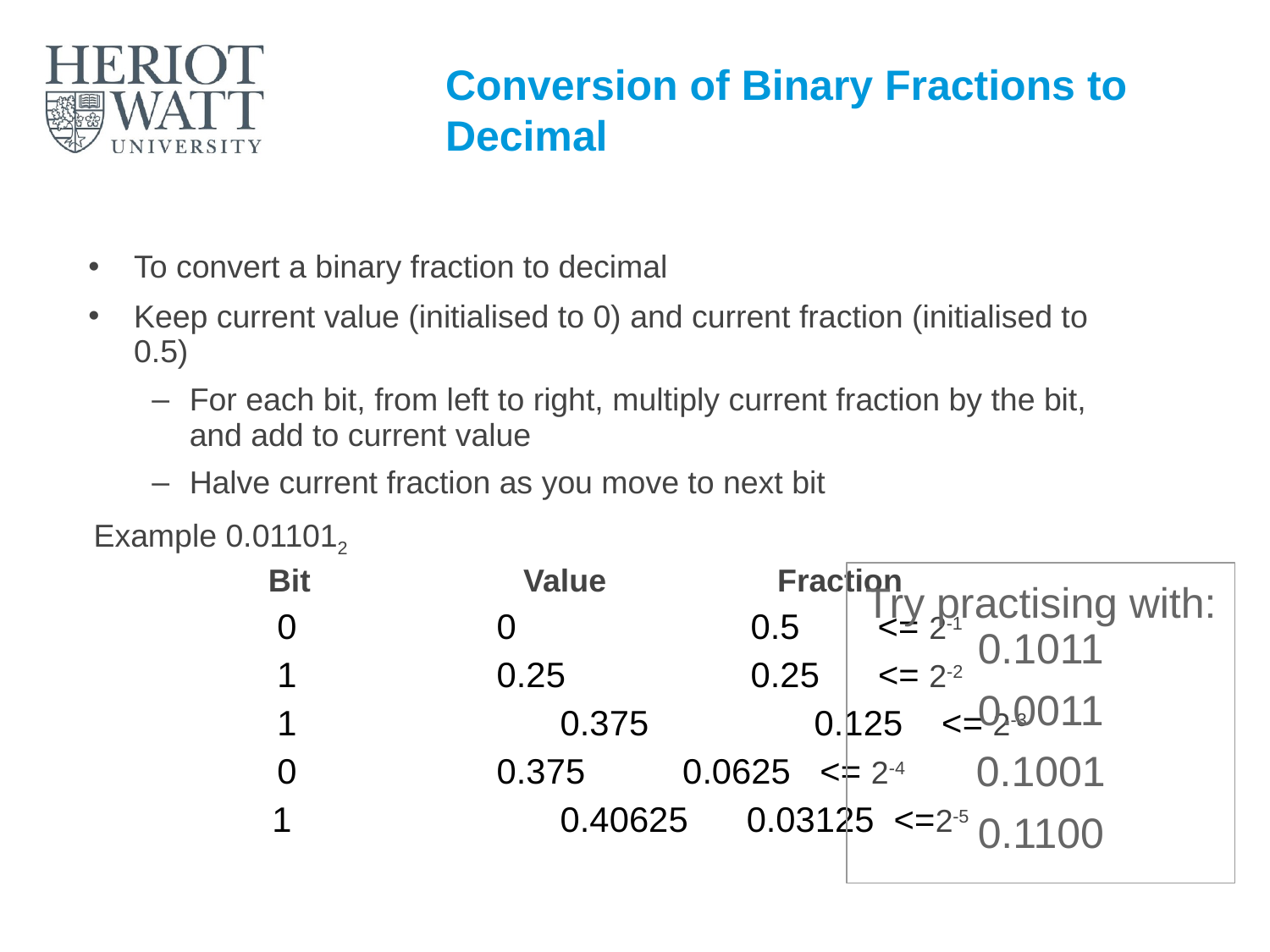

# Conversion of Binary Fractions to Decimal
To convert a binary fraction to decimal
Keep current value (initialised to 0) and current fraction (initialised to 0.5)
For each bit, from left to right, multiply current fraction by the bit, and add to current value
Halve current fraction as you move to next bit
Example 0.011012
Bit		Value		Fraction
0  		   0  		   0.5        <= 2-1
1  		   0.25  		   0.25      <= 2-2
1  		   0.375  	   0.125    <= 2-3
0  		   0.375          0.0625   <= 2-4
      1  		   0.40625      0.03125  <=2-5

Try practising with:
0.1011
0.0011
0.1001
0.1100